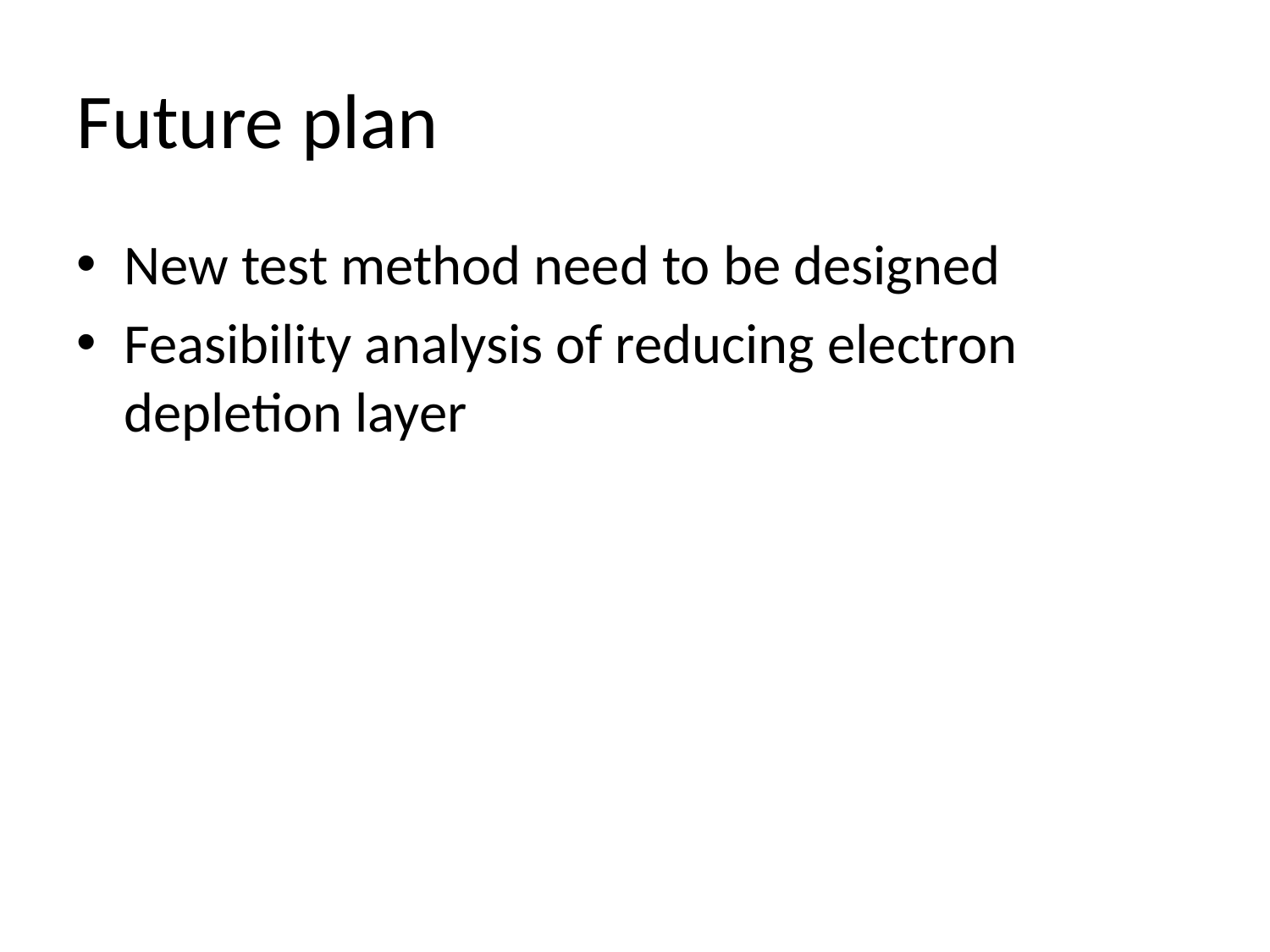

# Future plan
New test method need to be designed
Feasibility analysis of reducing electron depletion layer